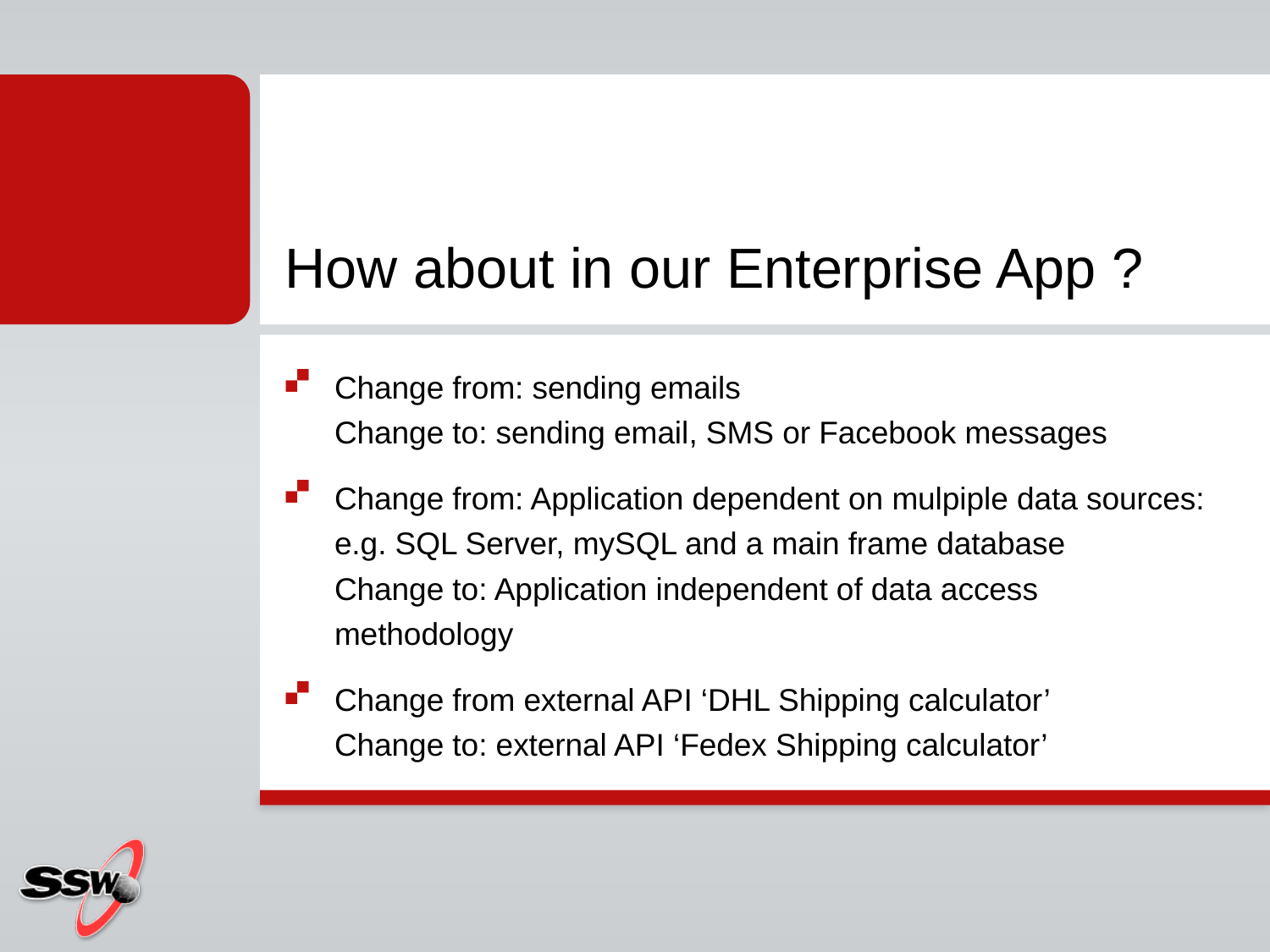

# How about in our Enterprise App ?
Change from: sending emails
Change to: sending email, SMS or Facebook messages
Change from: Application dependent on mulpiple data sources:
e.g. SQL Server, mySQL and a main frame database
Change to: Application independent of data access methodology
Change from external API ‘DHL Shipping calculator’
Change to: external API ‘Fedex Shipping calculator’